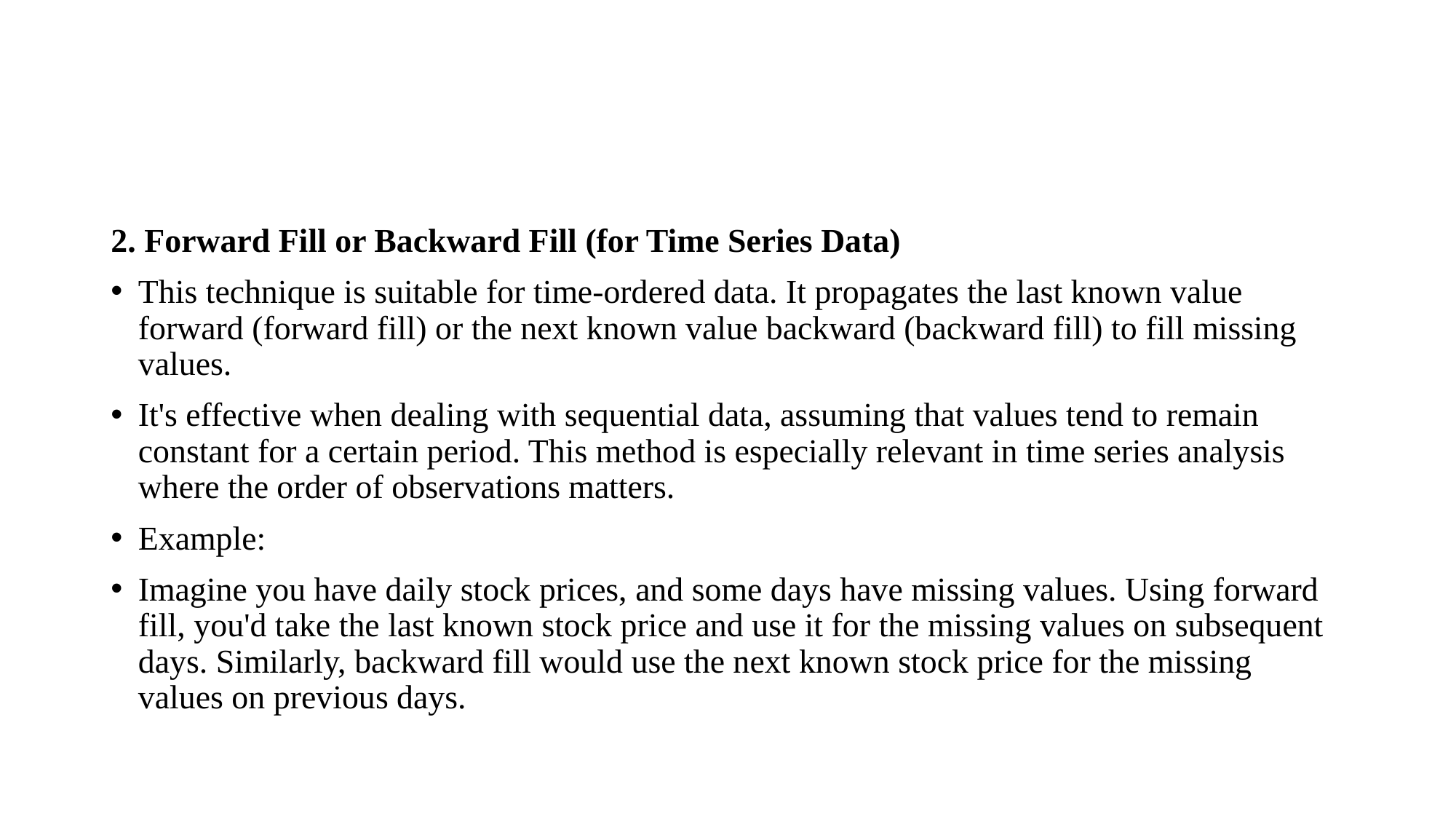

#
2. Forward Fill or Backward Fill (for Time Series Data)
This technique is suitable for time-ordered data. It propagates the last known value forward (forward fill) or the next known value backward (backward fill) to fill missing values.
It's effective when dealing with sequential data, assuming that values tend to remain constant for a certain period. This method is especially relevant in time series analysis where the order of observations matters.
Example:
Imagine you have daily stock prices, and some days have missing values. Using forward fill, you'd take the last known stock price and use it for the missing values on subsequent days. Similarly, backward fill would use the next known stock price for the missing values on previous days.